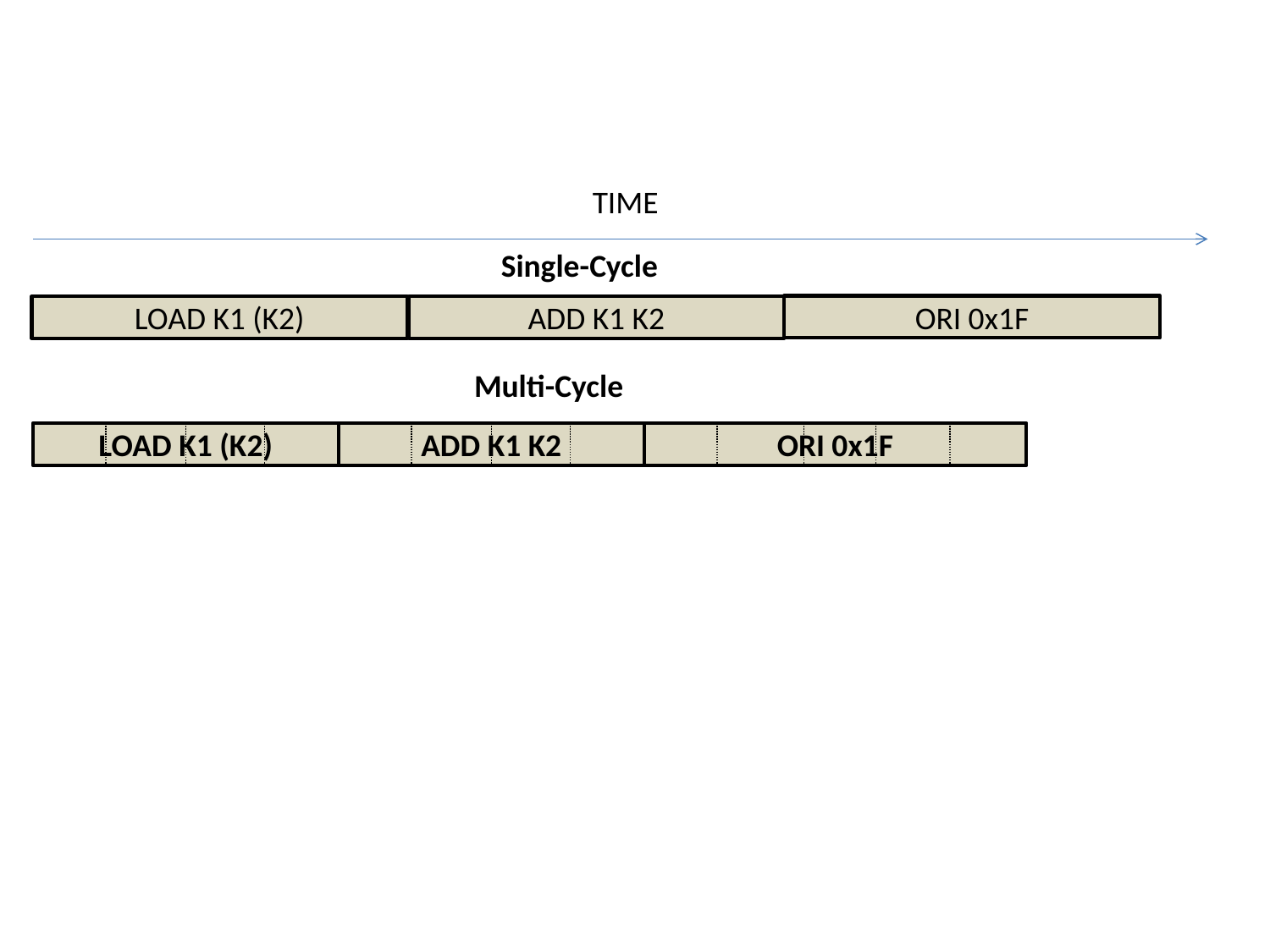

TIME
Single-Cycle
ORI 0x1F
LOAD K1 (K2)
ADD K1 K2
Multi-Cycle
LOAD K1 (K2)
ADD K1 K2
ORI 0x1F